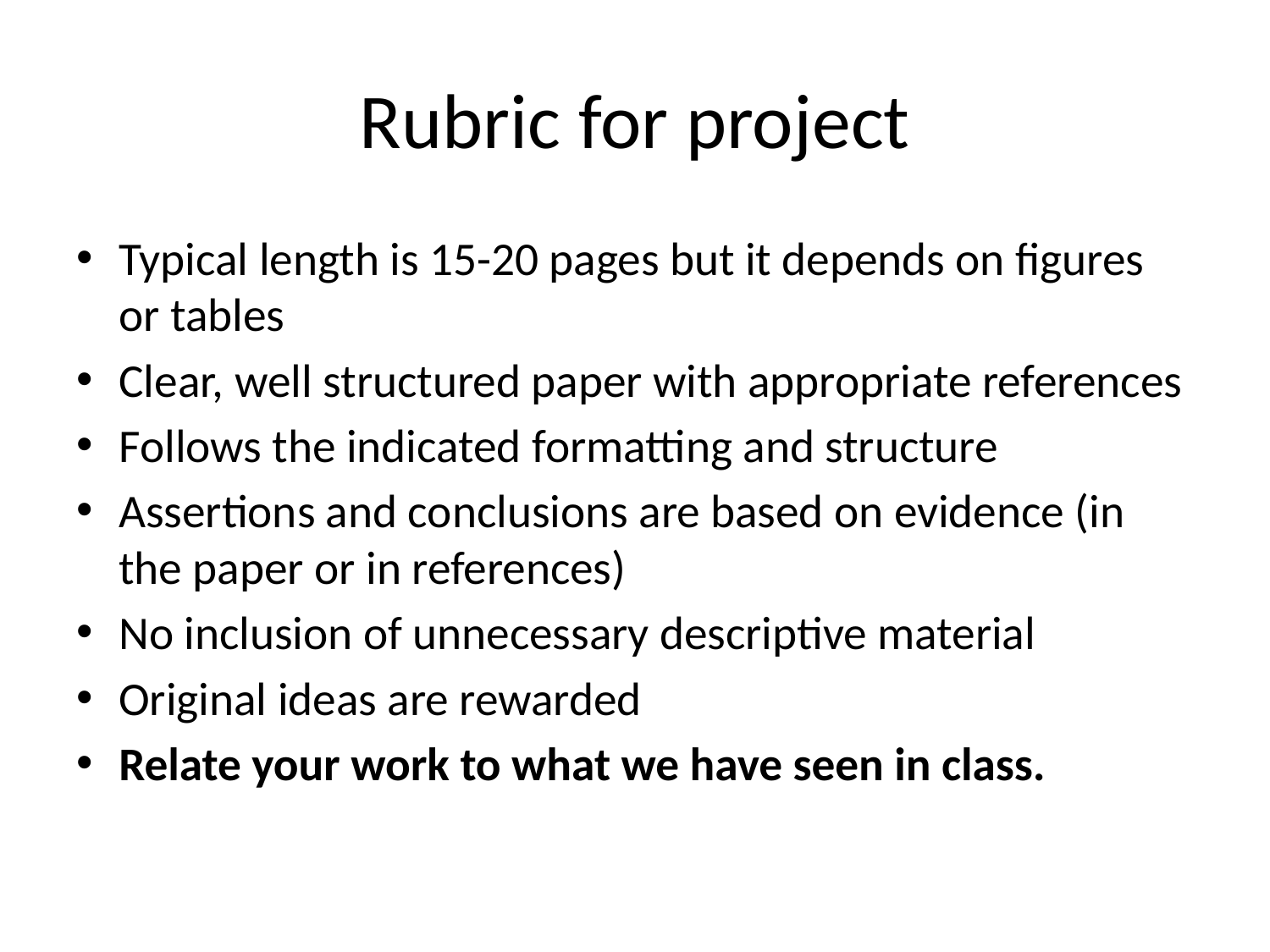

# Rubric for project
Typical length is 15-20 pages but it depends on figures or tables
Clear, well structured paper with appropriate references
Follows the indicated formatting and structure
Assertions and conclusions are based on evidence (in the paper or in references)
No inclusion of unnecessary descriptive material
Original ideas are rewarded
Relate your work to what we have seen in class.